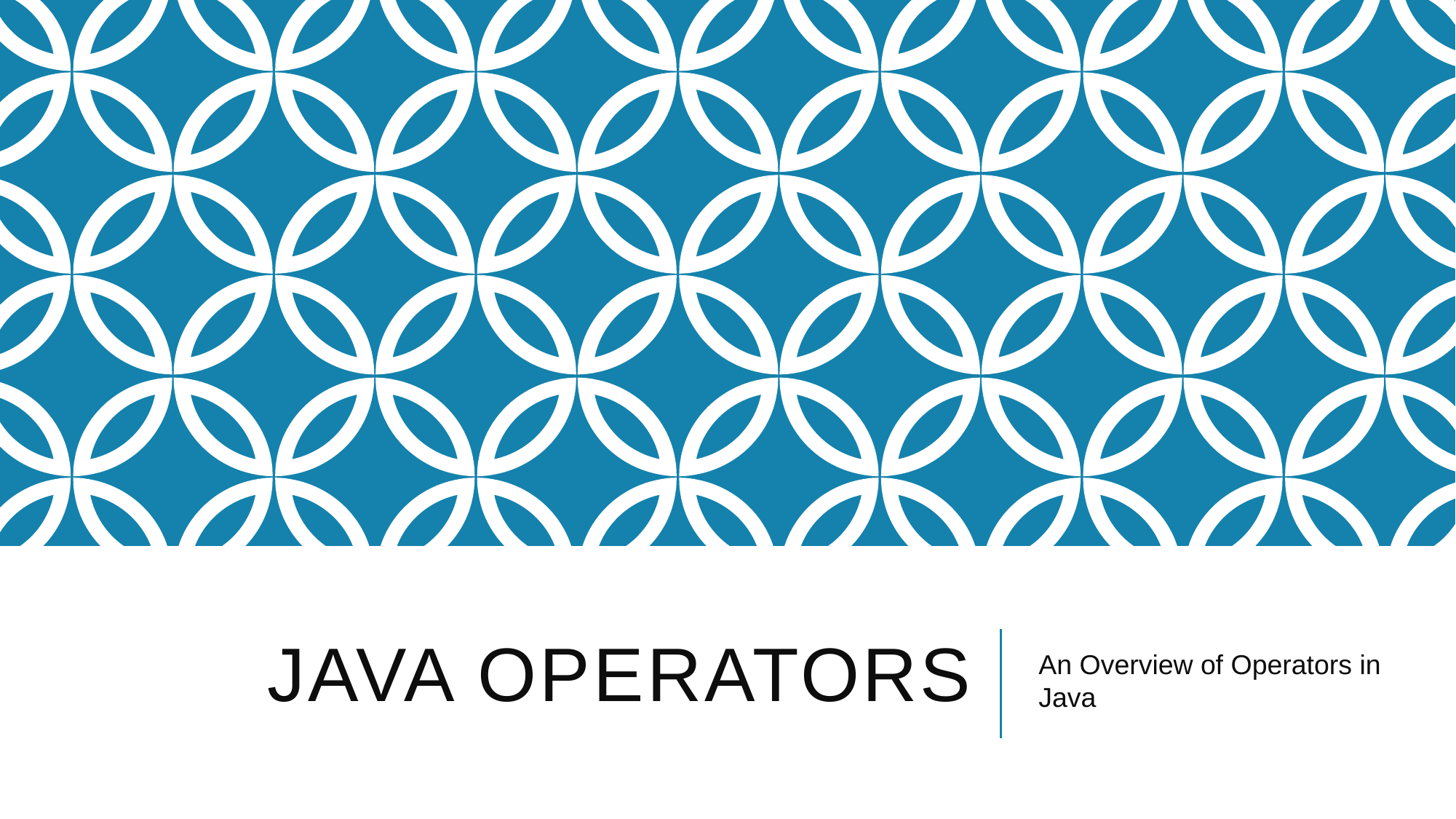

# Java Operators
An Overview of Operators in Java